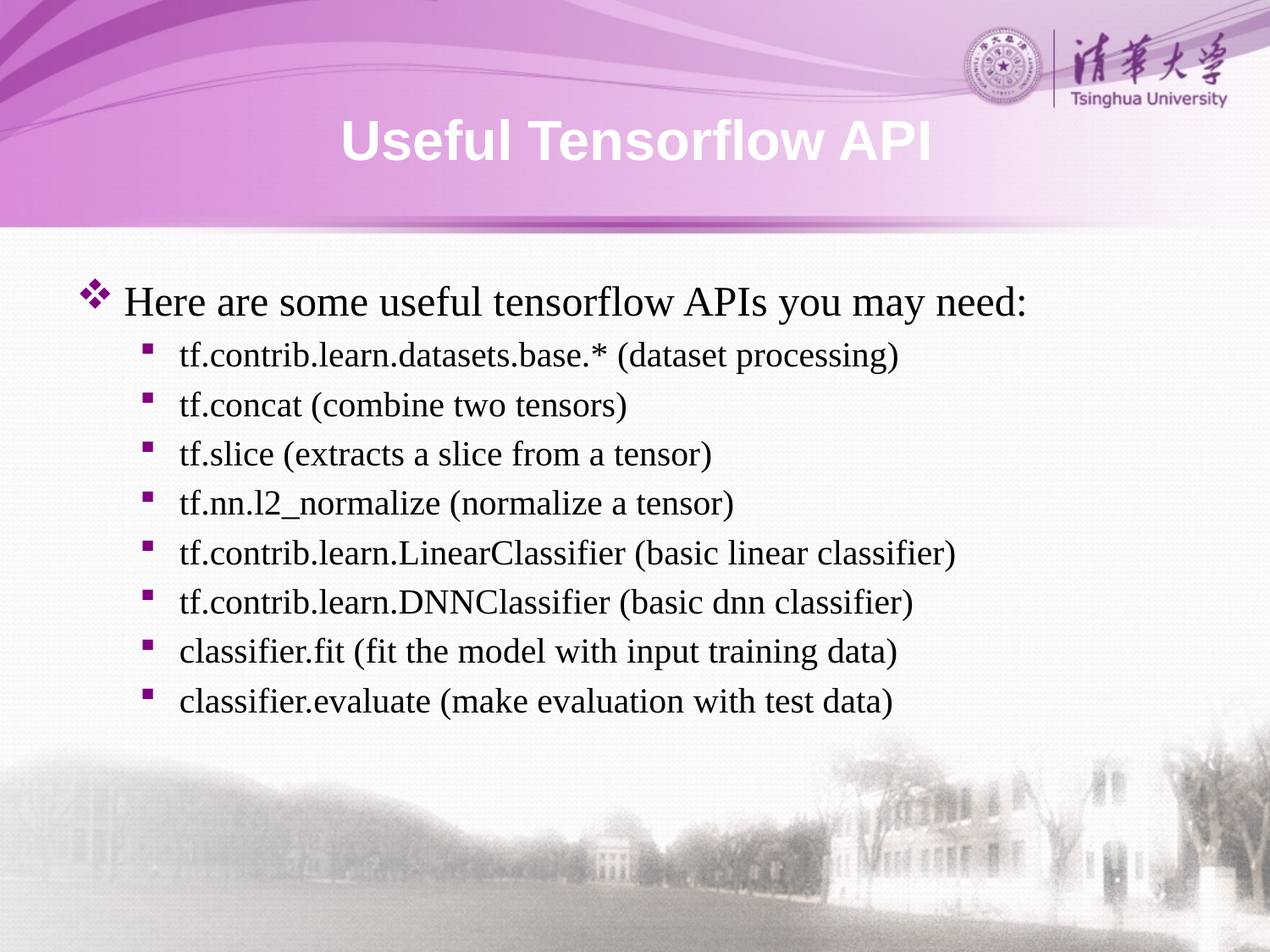

# Useful Tensorflow API
Here are some useful tensorflow APIs you may need:
tf.contrib.learn.datasets.base.* (dataset processing)
tf.concat (combine two tensors)
tf.slice (extracts a slice from a tensor)
tf.nn.l2_normalize (normalize a tensor)
tf.contrib.learn.LinearClassifier (basic linear classifier)
tf.contrib.learn.DNNClassifier (basic dnn classifier)
classifier.fit (fit the model with input training data)
classifier.evaluate (make evaluation with test data)